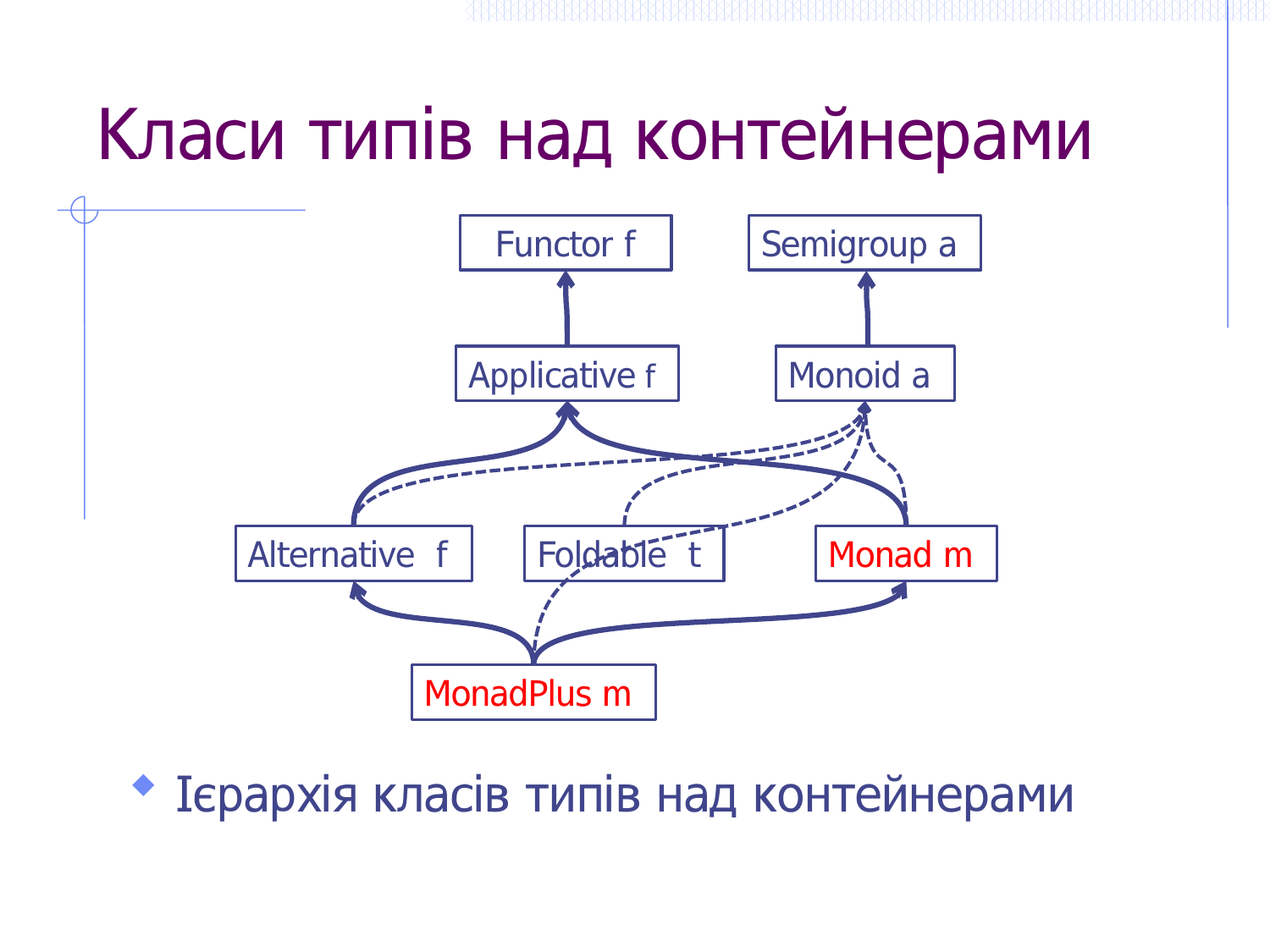

# Класи типів над контейнерами
Functor f
Semigroup a
Applicative f
Monoid a
Alternative  f
Foldable  t
Monad m
MonadPlus m
Ієрархія класів типів над контейнерами